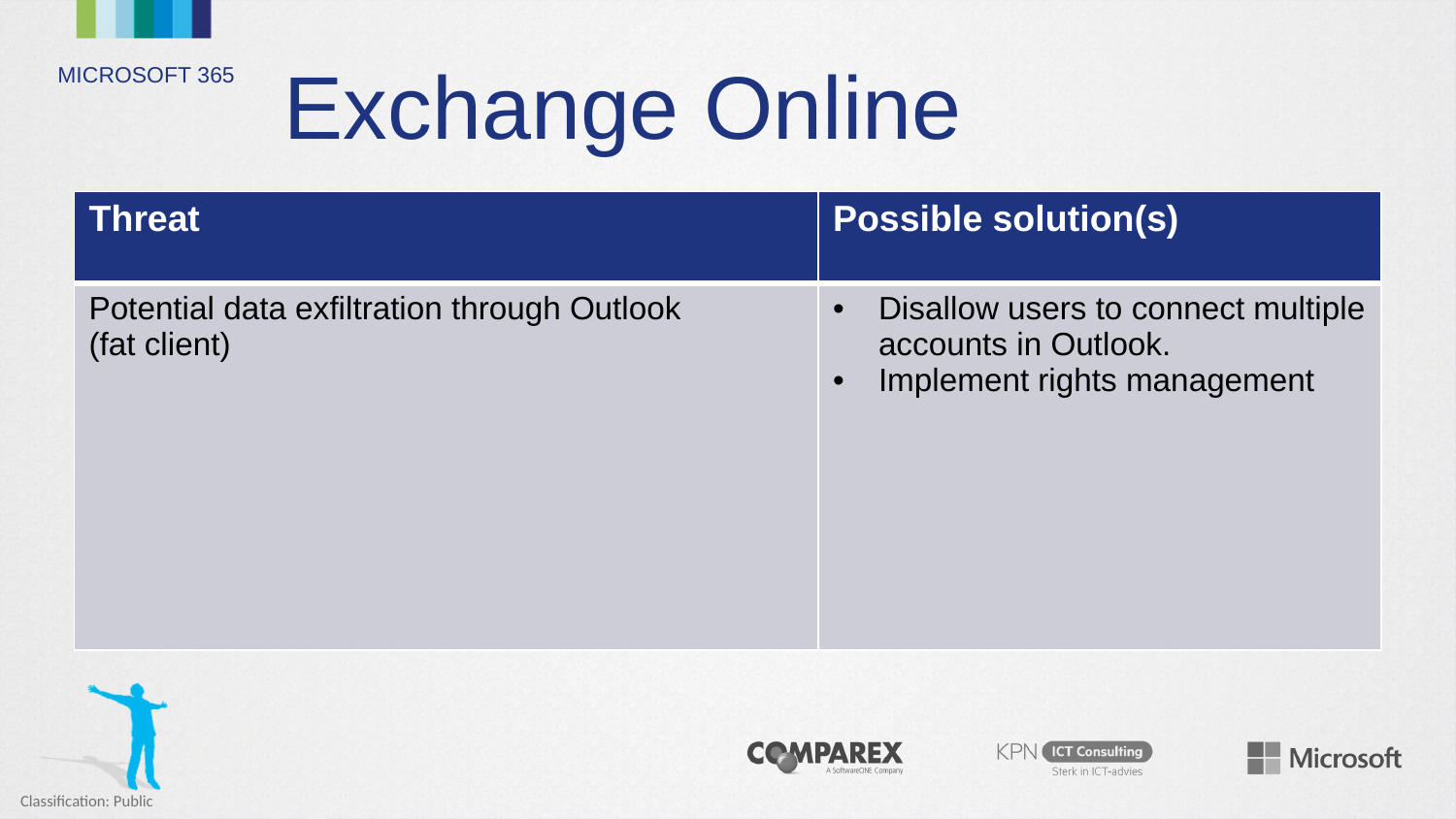

# Exchange Online
| Threat | Possible solution(s) |
| --- | --- |
| Potential data exfiltration through Outlook (fat client) | Disallow users to connect multiple accounts in Outlook. Implement rights management |